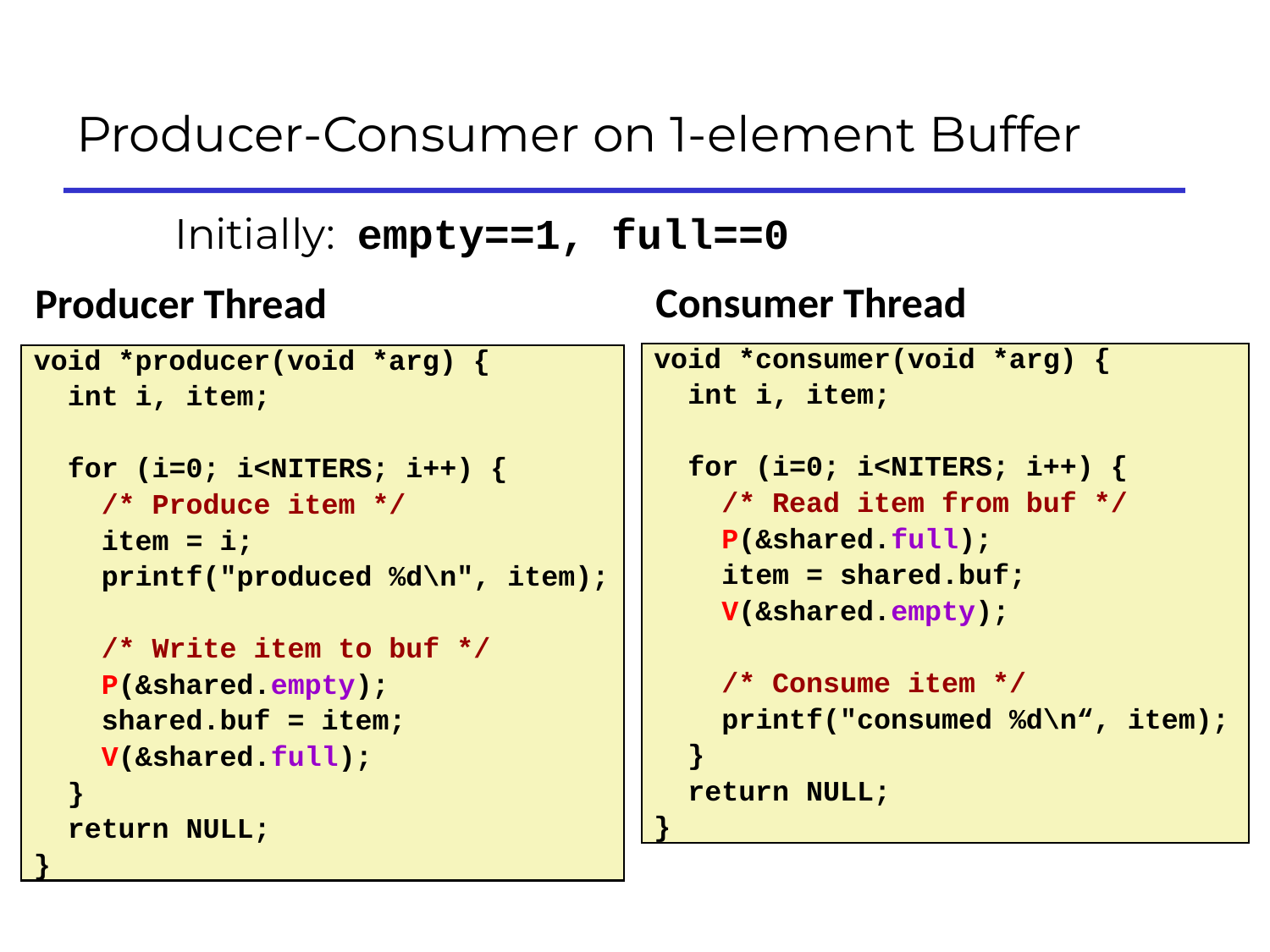

# Producer-Consumer on 1-element Buffer
Initially:  empty==1, full==0
Consumer Thread
Producer Thread
void *consumer(void *arg) {
  int i, item;

  for (i=0; i<NITERS; i++) {
    /* Read item from buf */
    P(&shared.full);
    item = shared.buf;
    V(&shared.empty);

    /* Consume item */
    printf("consumed %d\n“, item);
  }
  return NULL;
}
void *producer(void *arg) {
  int i, item;

  for (i=0; i<NITERS; i++) {
    /* Produce item */
    item = i;
    printf("produced %d\n", item);

    /* Write item to buf */
    P(&shared.empty);
    shared.buf = item;
    V(&shared.full);
  }
  return NULL;
}